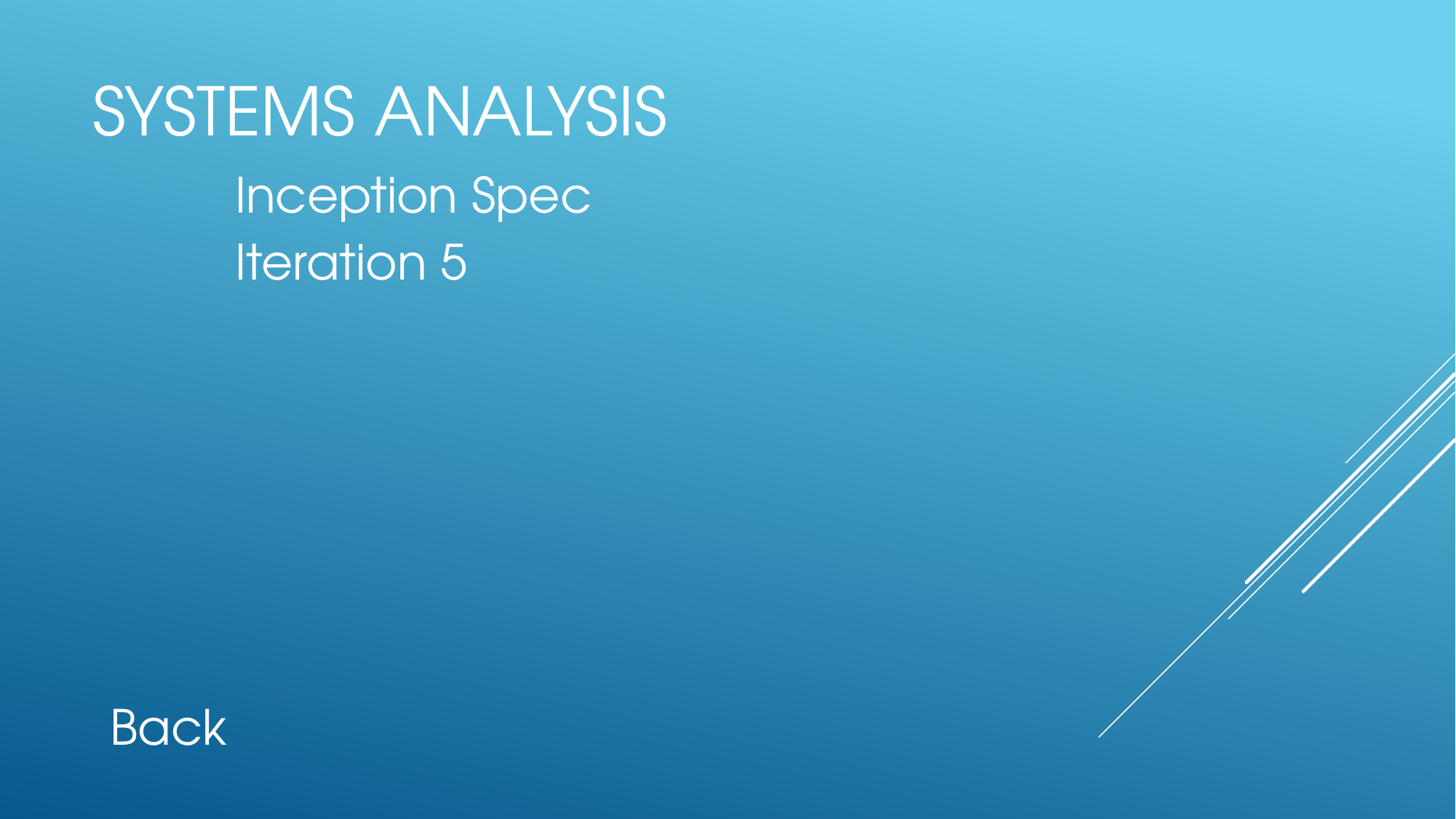

# Systems Analysis
Inception Spec
Iteration 5
Back